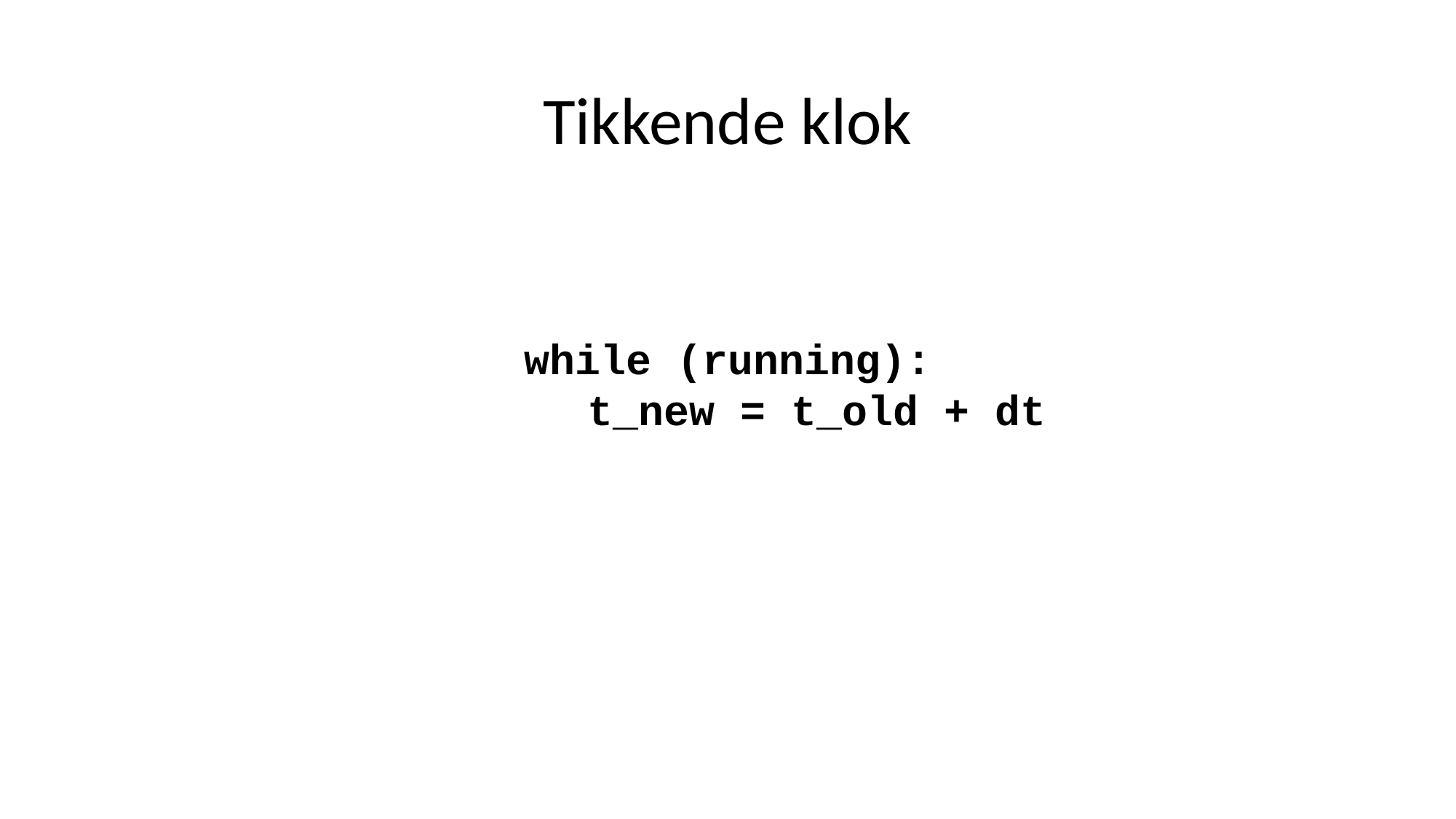

# Tikkende klok
while (running):
       t_new = t_old + dt